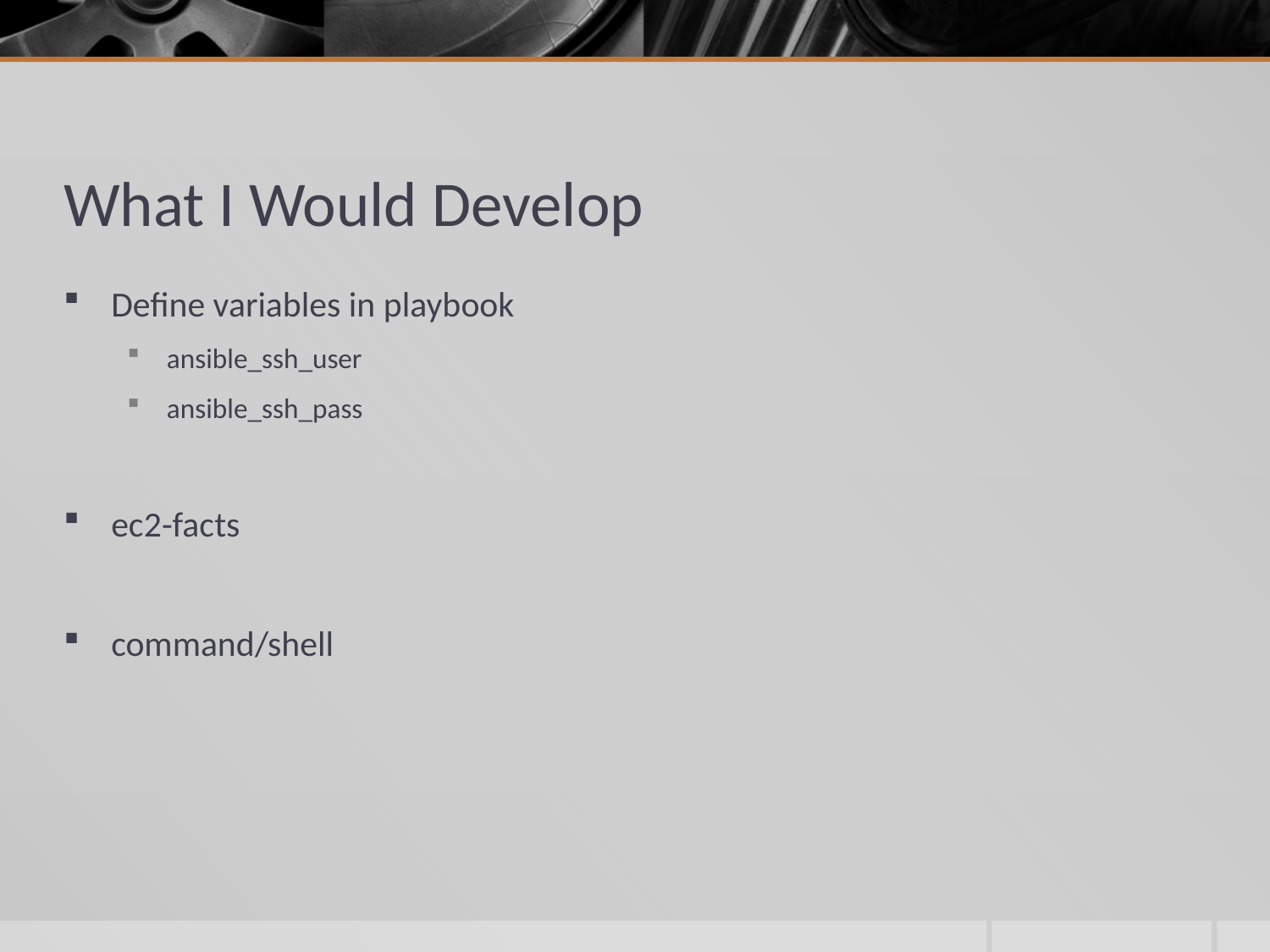

# What I Would Develop
Define variables in playbook
ansible_ssh_user
ansible_ssh_pass

ec2-facts

command/shell